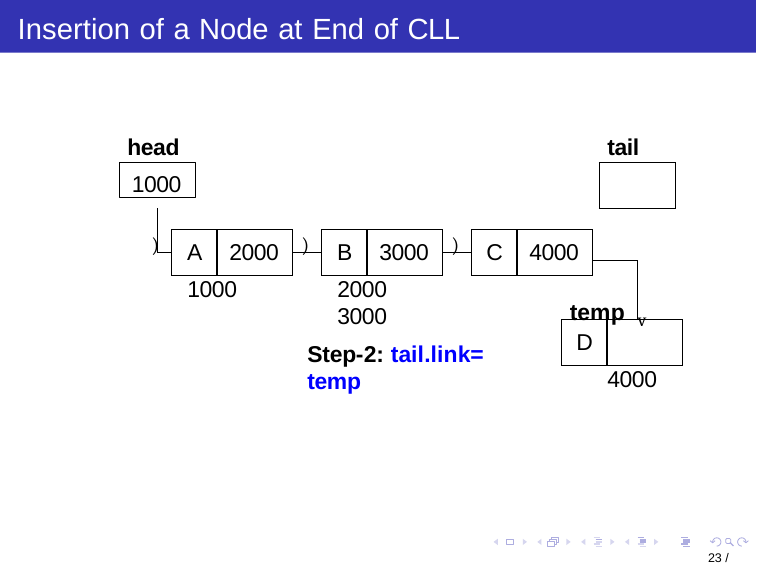

# Insertion of a Node at End of CLL
head
tail

1000

)
)
)

2000
3000
4000
C
A
B

2000	3000
Step-2: tail.link= temp
1000
temp v

D
4000
23 / 32